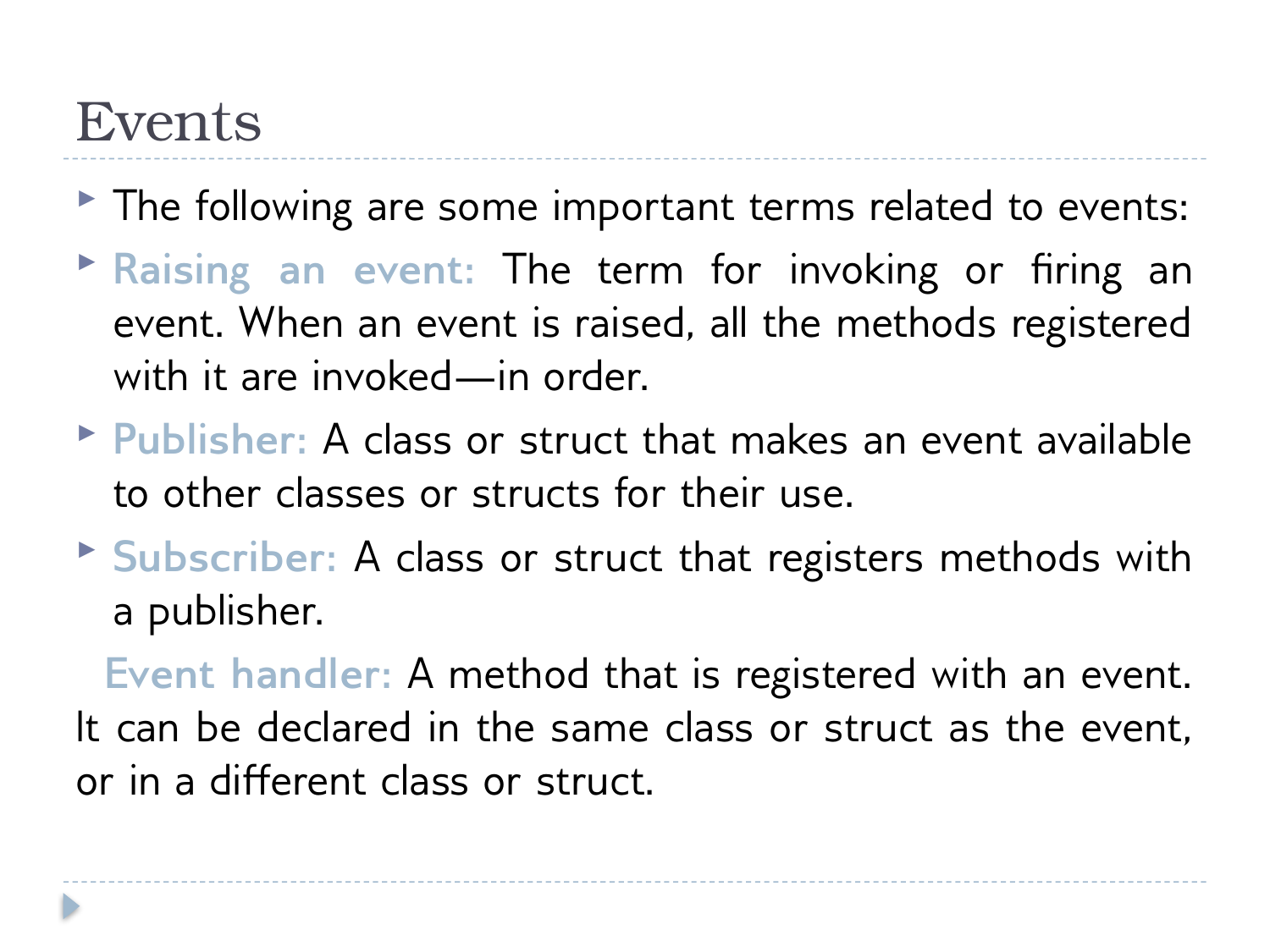

# Events
The following are some important terms related to events:
Raising an event: The term for invoking or firing an event. When an event is raised, all the methods registered with it are invoked—in order.
Publisher: A class or struct that makes an event available to other classes or structs for their use.
Subscriber: A class or struct that registers methods with a publisher.
  Event handler: A method that is registered with an event. It can be declared in the same class or struct as the event, or in a different class or struct.